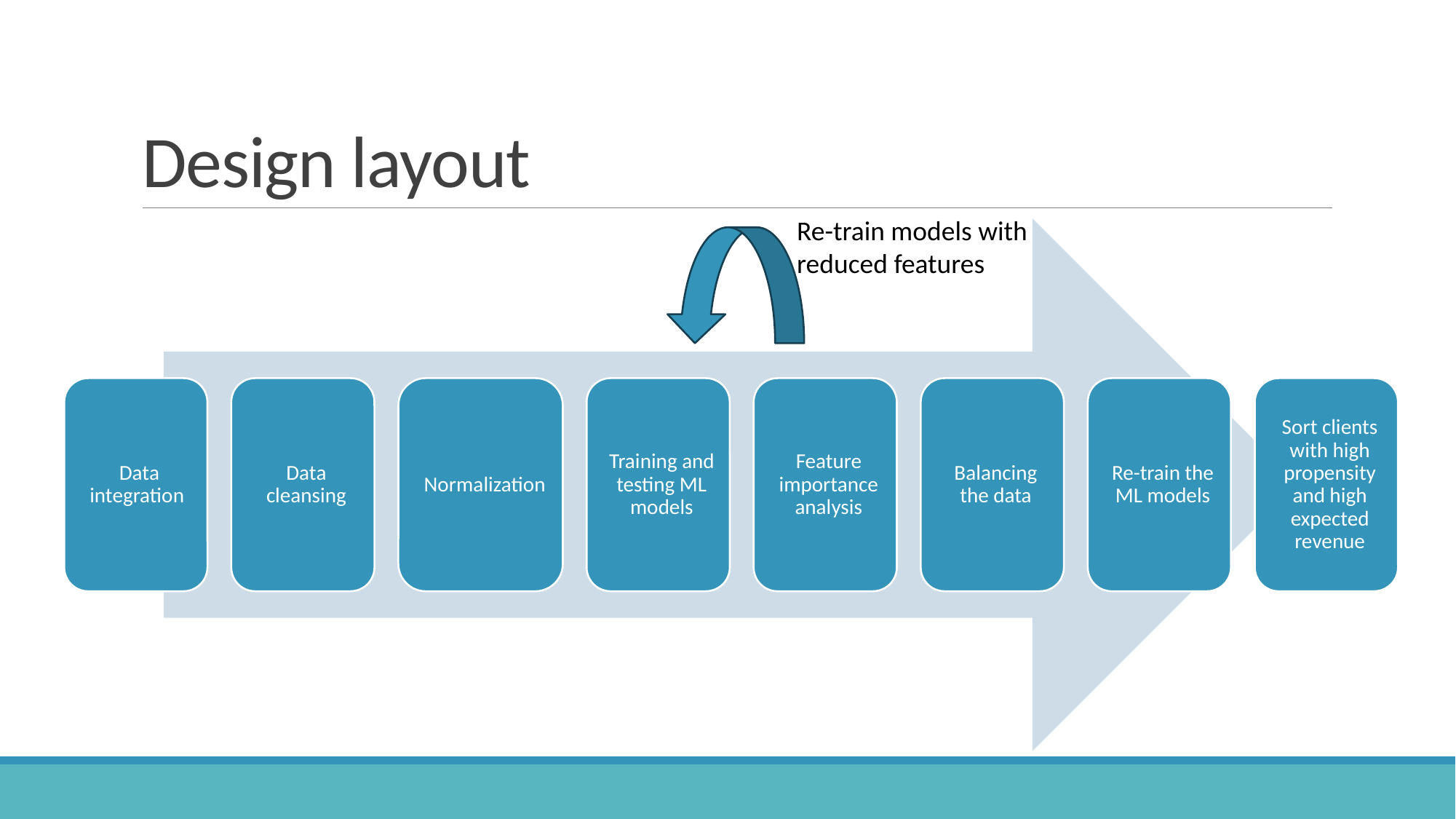

# Design layout
Re-train models with reduced features
Data integration
Data cleansing
Normalization
Training and testing ML models
Feature importance analysis
Balancing the data
Re-train the ML models
Sort clients with high propensity and high expected revenue